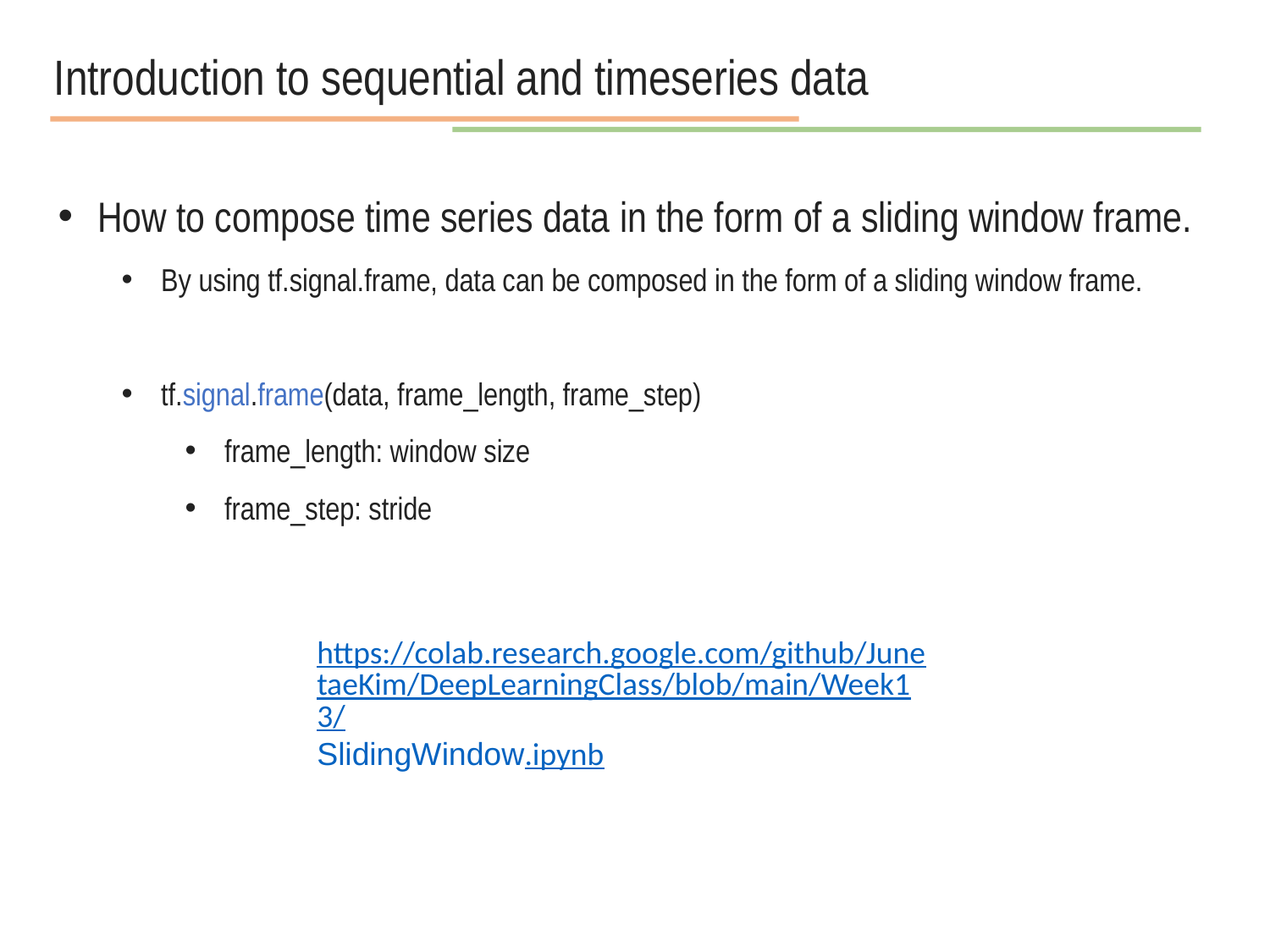

Introduction to sequential and timeseries data
How to compose time series data in the form of a sliding window frame.
By using tf.signal.frame, data can be composed in the form of a sliding window frame.

tf.signal.frame(data, frame_length, frame_step)
frame_length: window size
frame_step: stride

https://colab.research.google.com/github/JunetaeKim/DeepLearningClass/blob/main/Week13/SlidingWindow.ipynb